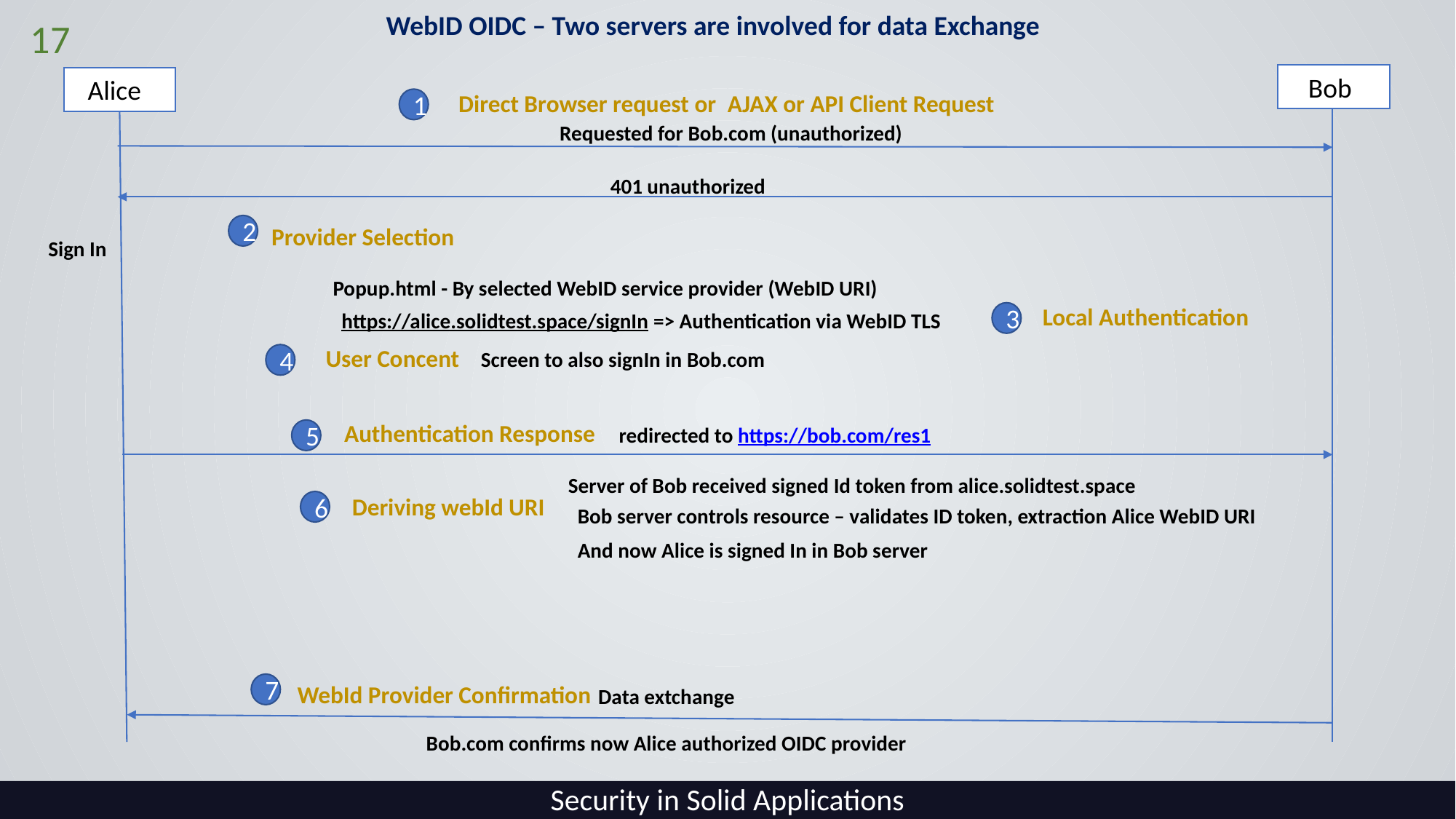

WebID OIDC – Two servers are involved for data Exchange
17
    Bob
   Alice
Direct Browser request or  AJAX or API Client Request

1
Requested for Bob.com (unauthorized)
401 unauthorized
Provider Selection
2

Sign In
Popup.html - By selected WebID service provider (WebID URI)
Local Authentication
https://alice.solidtest.space/signIn => Authentication via WebID TLS
3
User Concent
Screen to also signIn in Bob.com
4
Authentication Response
redirected to https://bob.com/res1
5
Server of Bob received signed Id token from alice.solidtest.space
Deriving webId URI
6
Bob server controls resource – validates ID token, extraction Alice WebID URI
And now Alice is signed In in Bob server
7
WebId Provider Confirmation
Data extchange
Bob.com confirms now Alice authorized OIDC provider